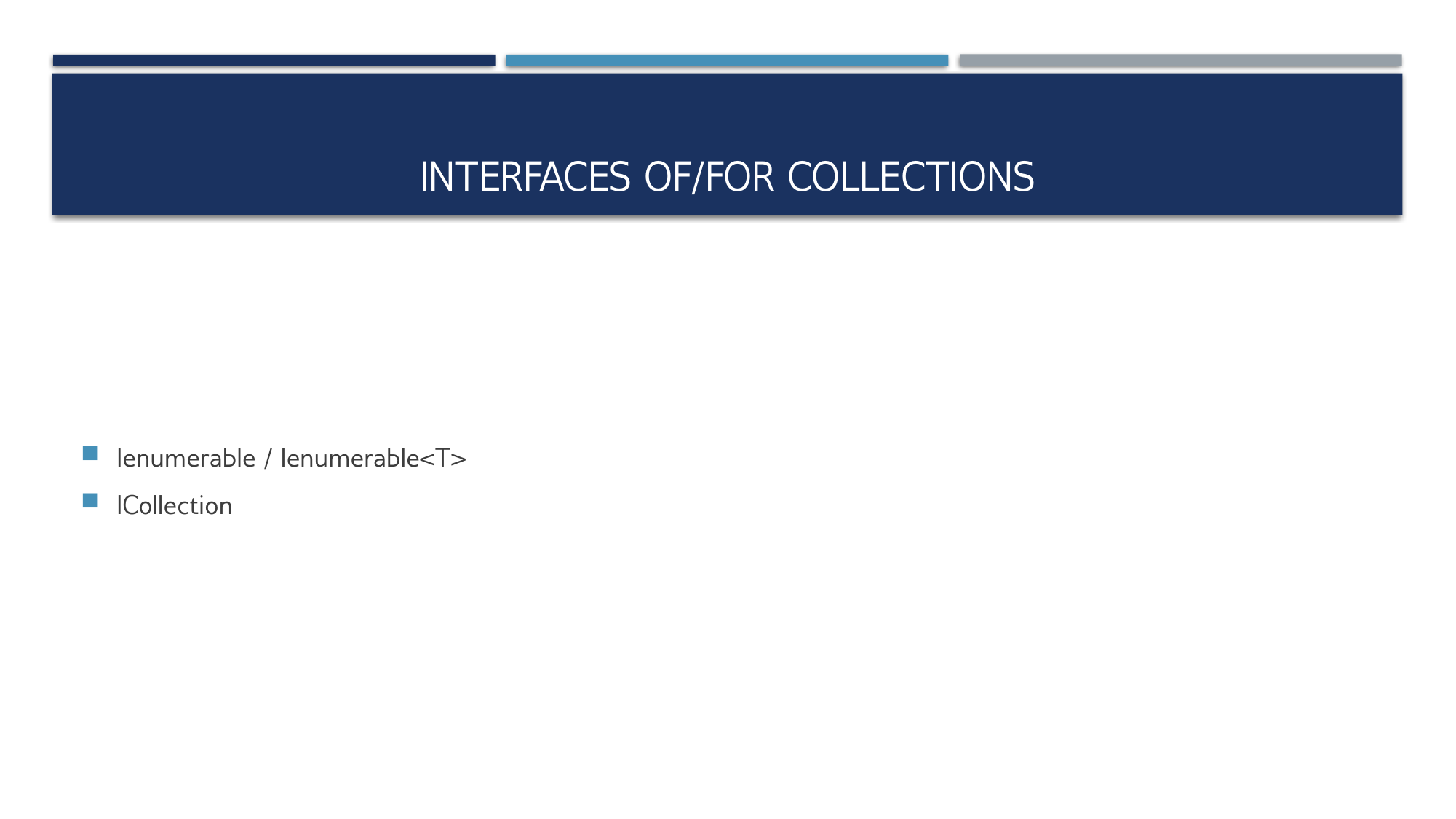

# Interfaces of/for collections
Ienumerable / Ienumerable<T>
ICollection